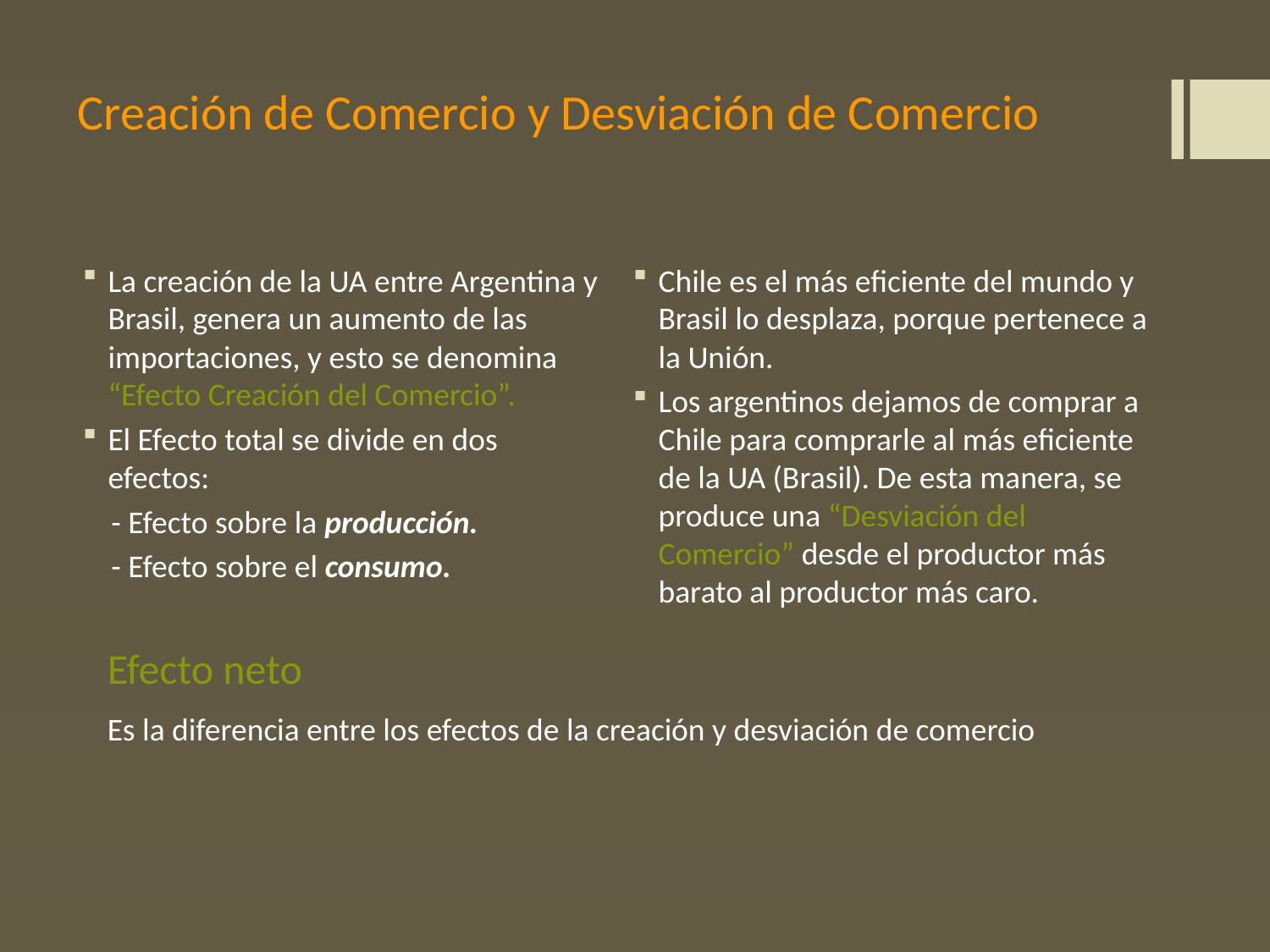

# Creación de Comercio y Desviación de Comercio
La creación de la UA entre Argentina y Brasil, genera un aumento de las importaciones, y esto se denomina  “Efecto Creación del Comercio”.
El Efecto total se divide en dos efectos:
    - Efecto sobre la producción.
    - Efecto sobre el consumo.

Chile es el más eficiente del mundo y Brasil lo desplaza, porque pertenece a la Unión.
Los argentinos dejamos de comprar a Chile para comprarle al más eficiente de la UA (Brasil). De esta manera, se produce una “Desviación del Comercio” desde el productor más barato al productor más caro.
Efecto neto
Es la diferencia entre los efectos de la creación y desviación de comercio